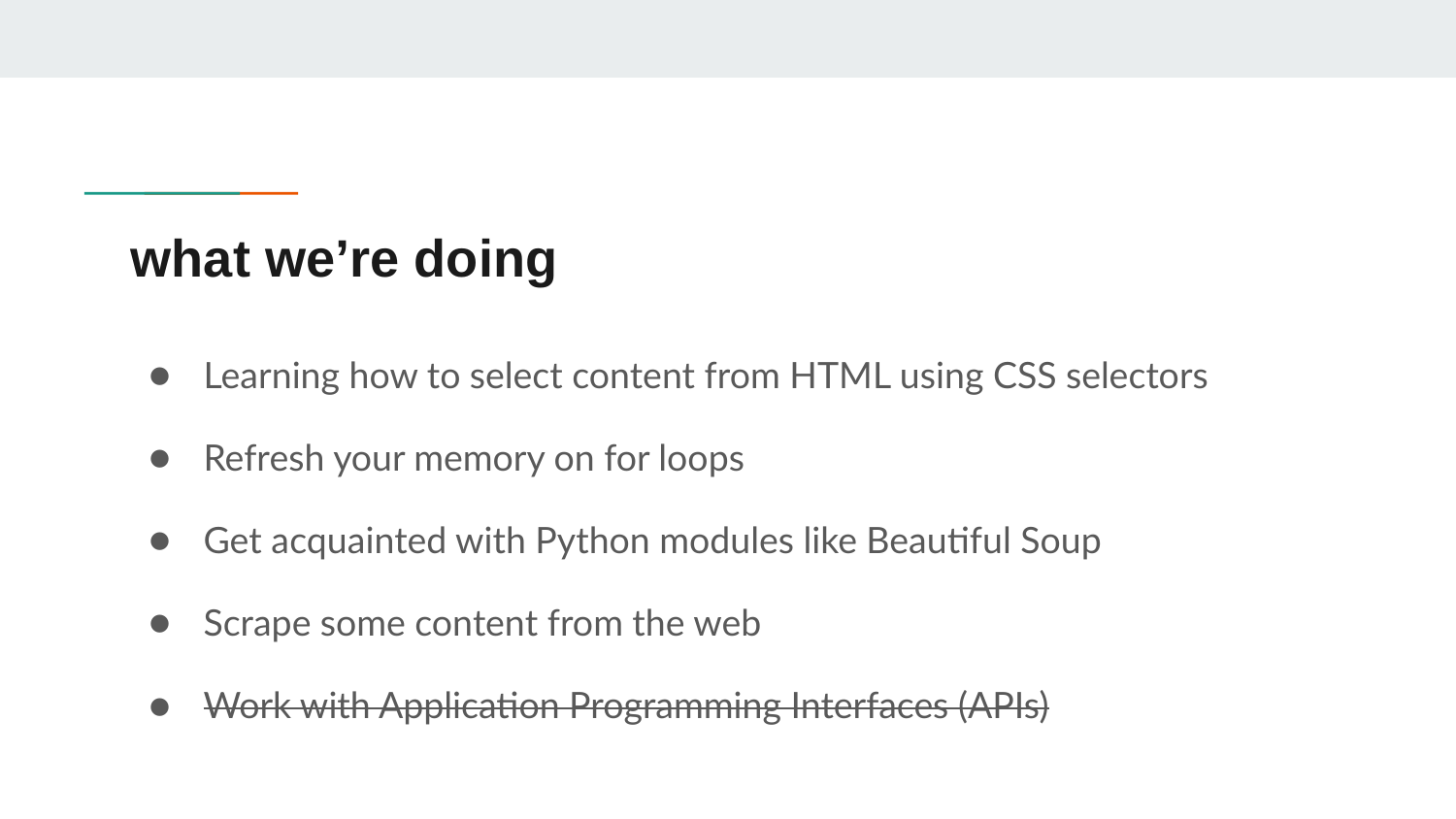

# what we’re doing
Learning how to select content from HTML using CSS selectors
Refresh your memory on for loops
Get acquainted with Python modules like Beautiful Soup
Scrape some content from the web
Work with Application Programming Interfaces (APIs)